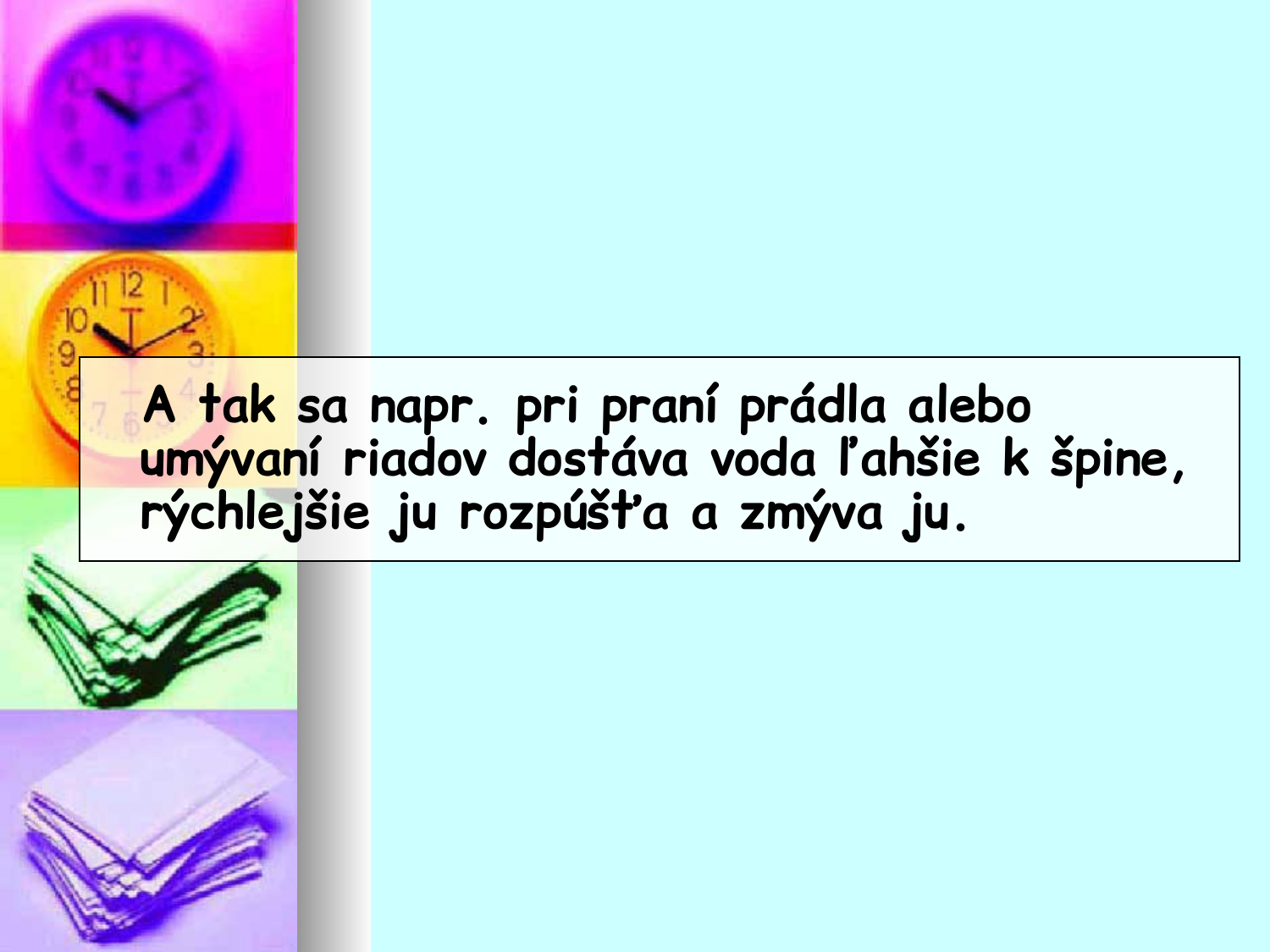

# A tak sa napr. pri praní prádla alebo umývaní riadov dostáva voda ľahšie k špine, rýchlejšie ju rozpúšťa a zmýva ju.